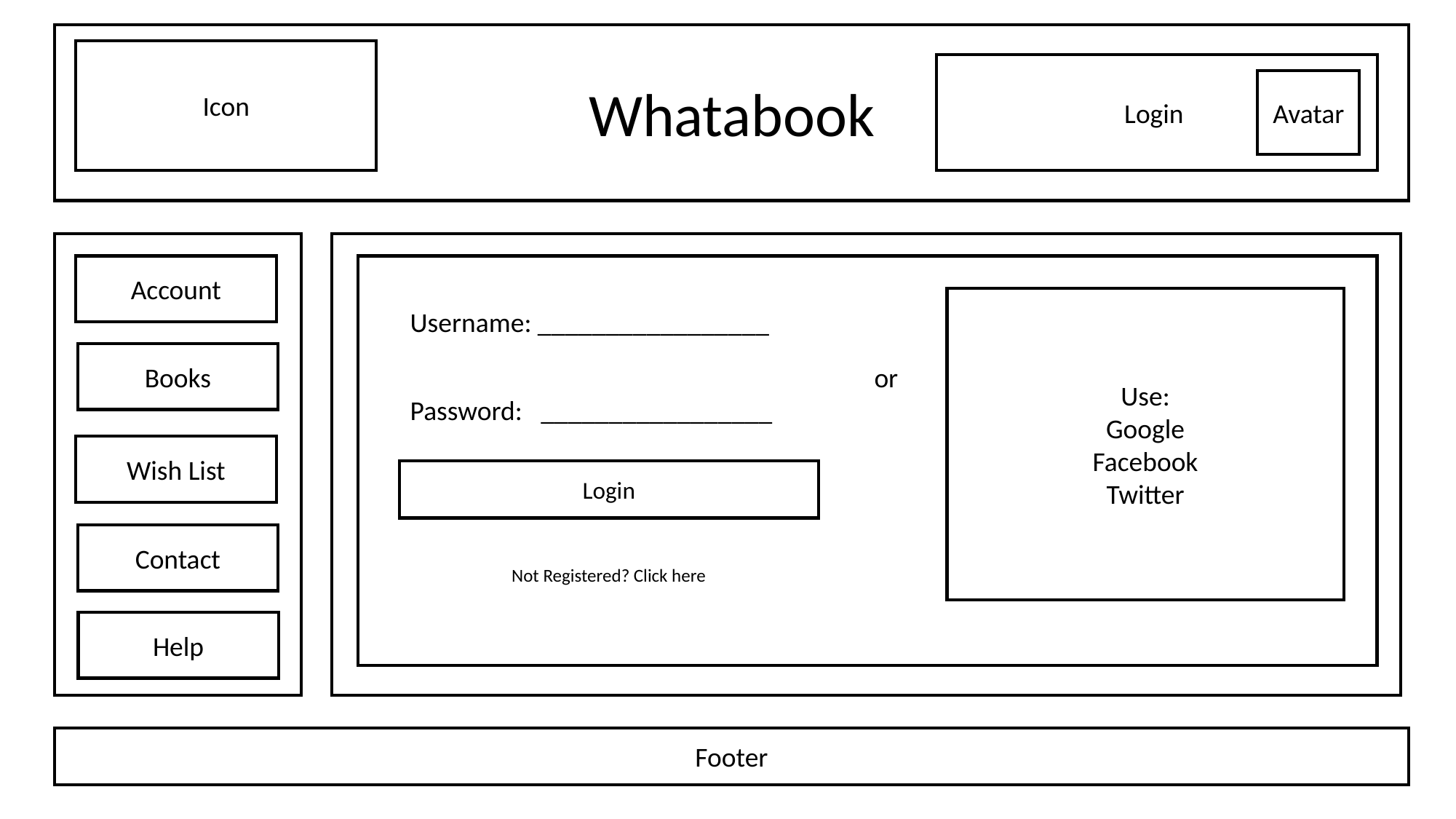

Whatabook
Icon
Login
Avatar

Account
Use:
Google
Facebook
Twitter
Username: _________________
Password:   _________________
or
Books
Wish List
Login
Contact
Not Registered? Click here
Help
Footer